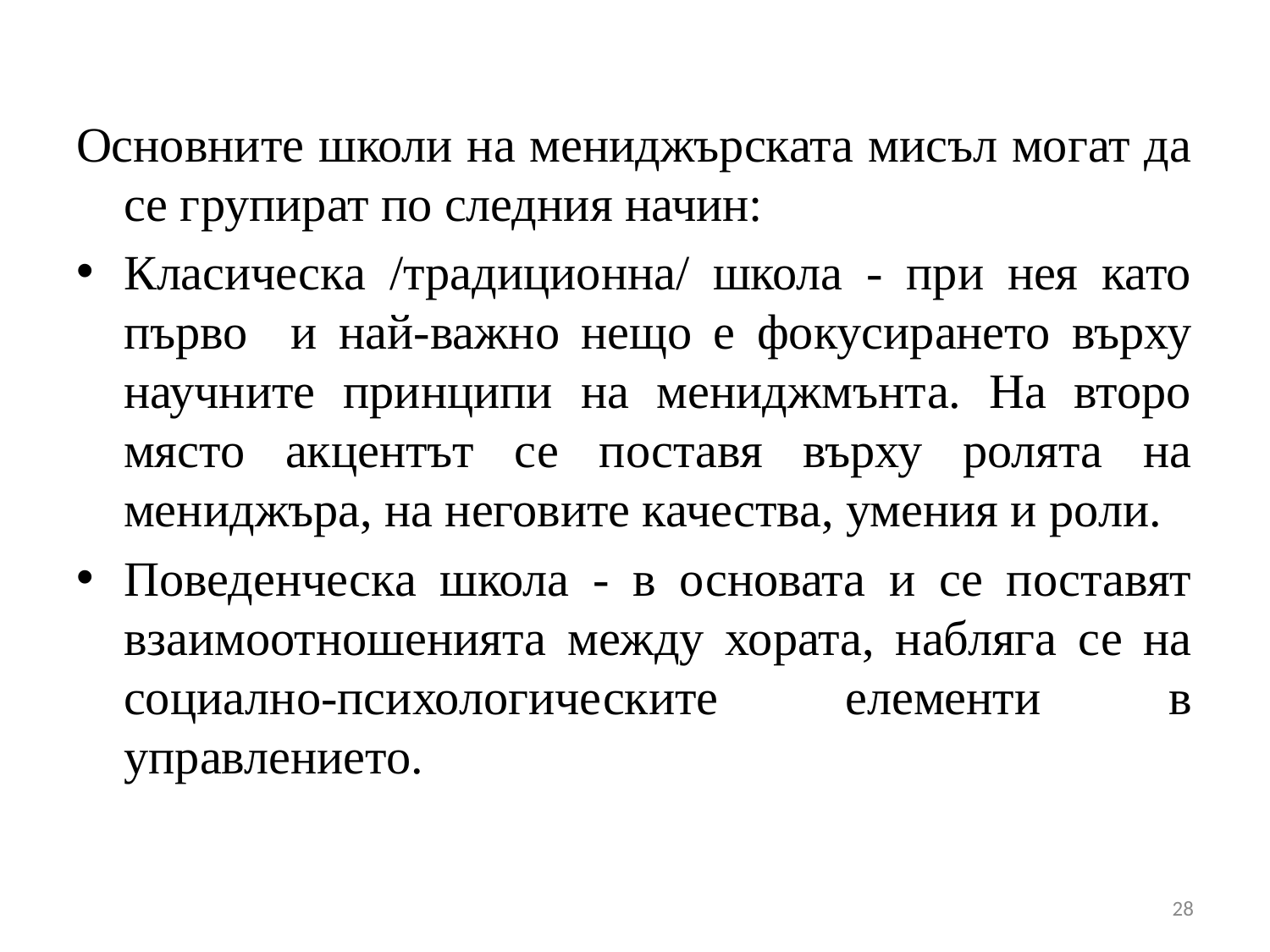

Основните школи на мениджърската мисъл могат да се групират по следния начин:
Класическа /традиционна/ школа - при нея като първо  и най-важно нещо е фокусирането върху научните принципи на мениджмънта. На второ място акцентът се поставя върху ролята на мениджъра, на неговите качества, умения и роли.
Поведенческа школа - в основата и се поставят взаимоотношенията между хората, набляга се на социално-психологическите елементи в управлението.
28